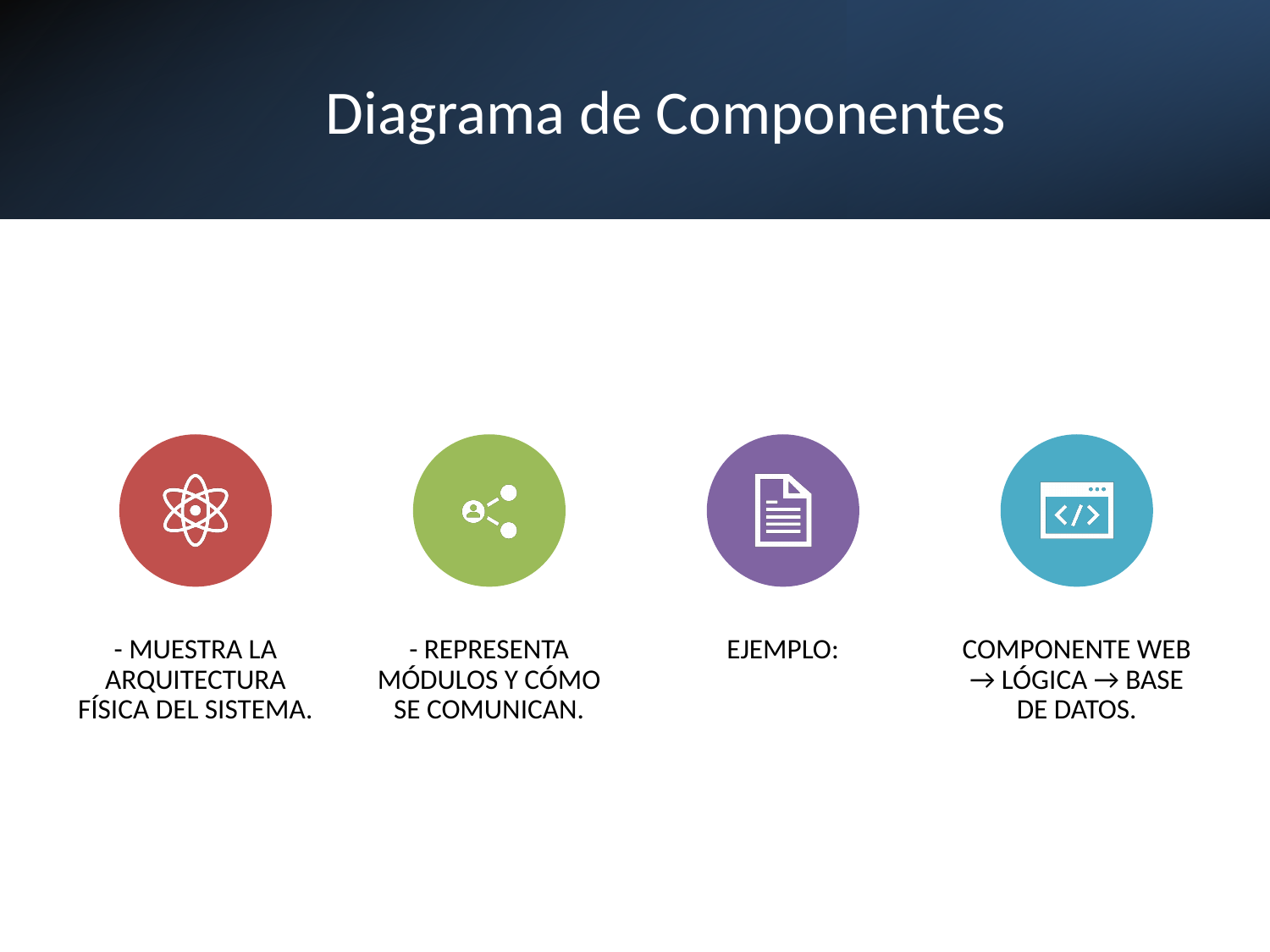

# Diagrama de Componentes
- Muestra la arquitectura física del sistema.
- Representa módulos y cómo se comunican.
Ejemplo:
Componente Web → Lógica → Base de datos.